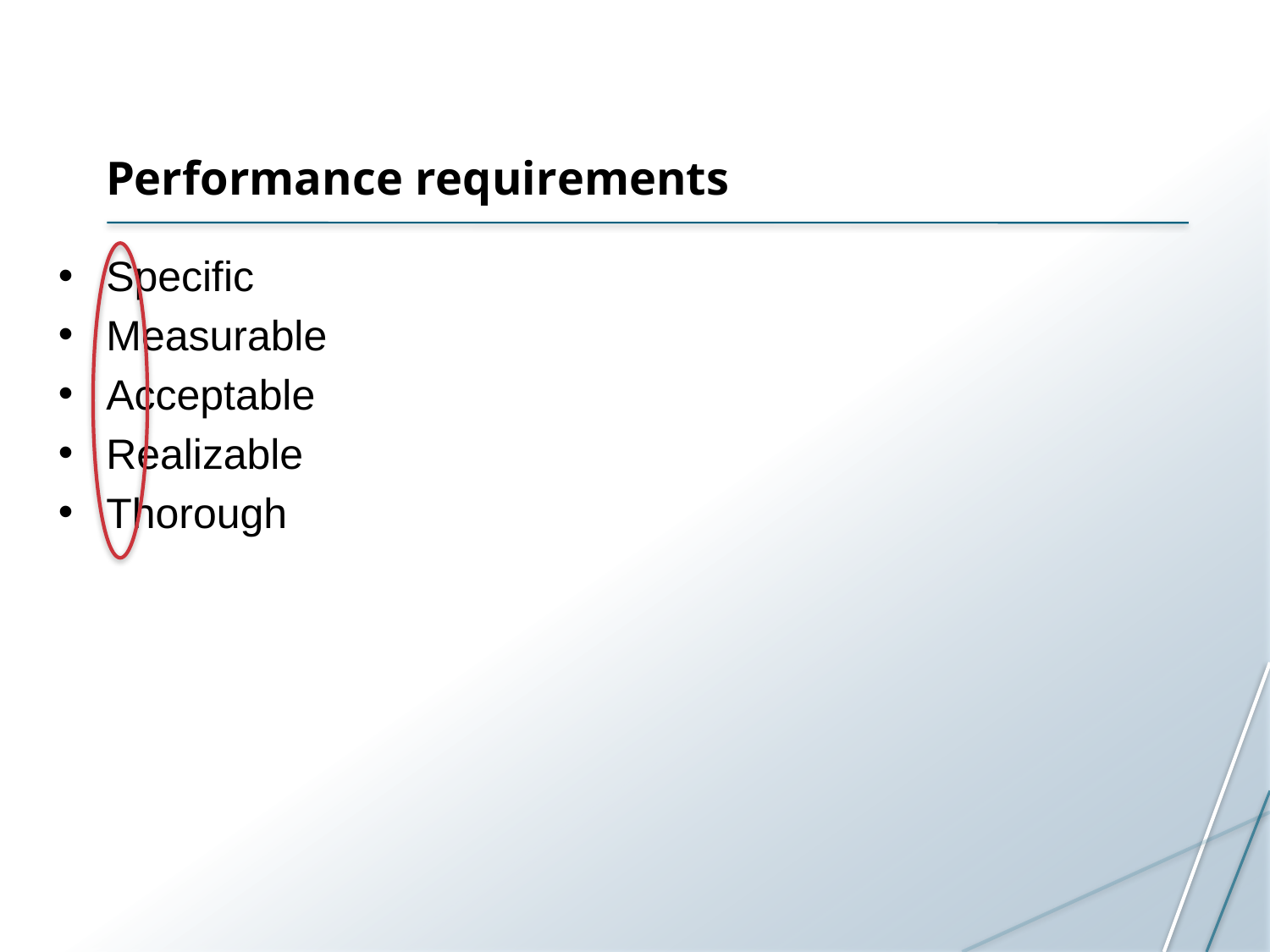

# Performance requirements
Specific
Measurable
Acceptable
Realizable
Thorough